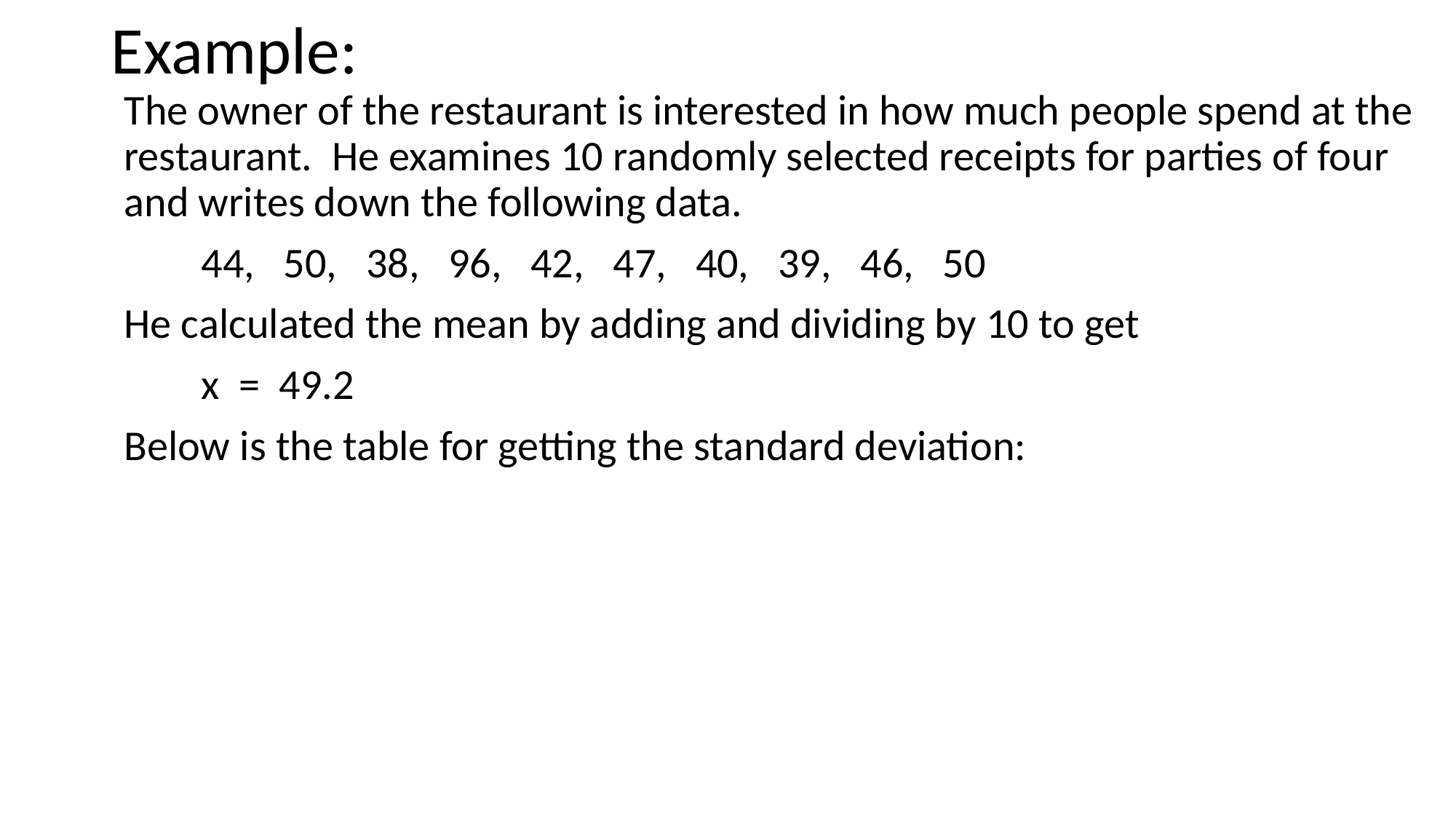

# Example:
The owner of the restaurant is interested in how much people spend at the restaurant.  He examines 10 randomly selected receipts for parties of four and writes down the following data.
        44,   50,   38,   96,   42,   47,   40,   39,   46,   50
He calculated the mean by adding and dividing by 10 to get
        x  =  49.2
Below is the table for getting the standard deviation: